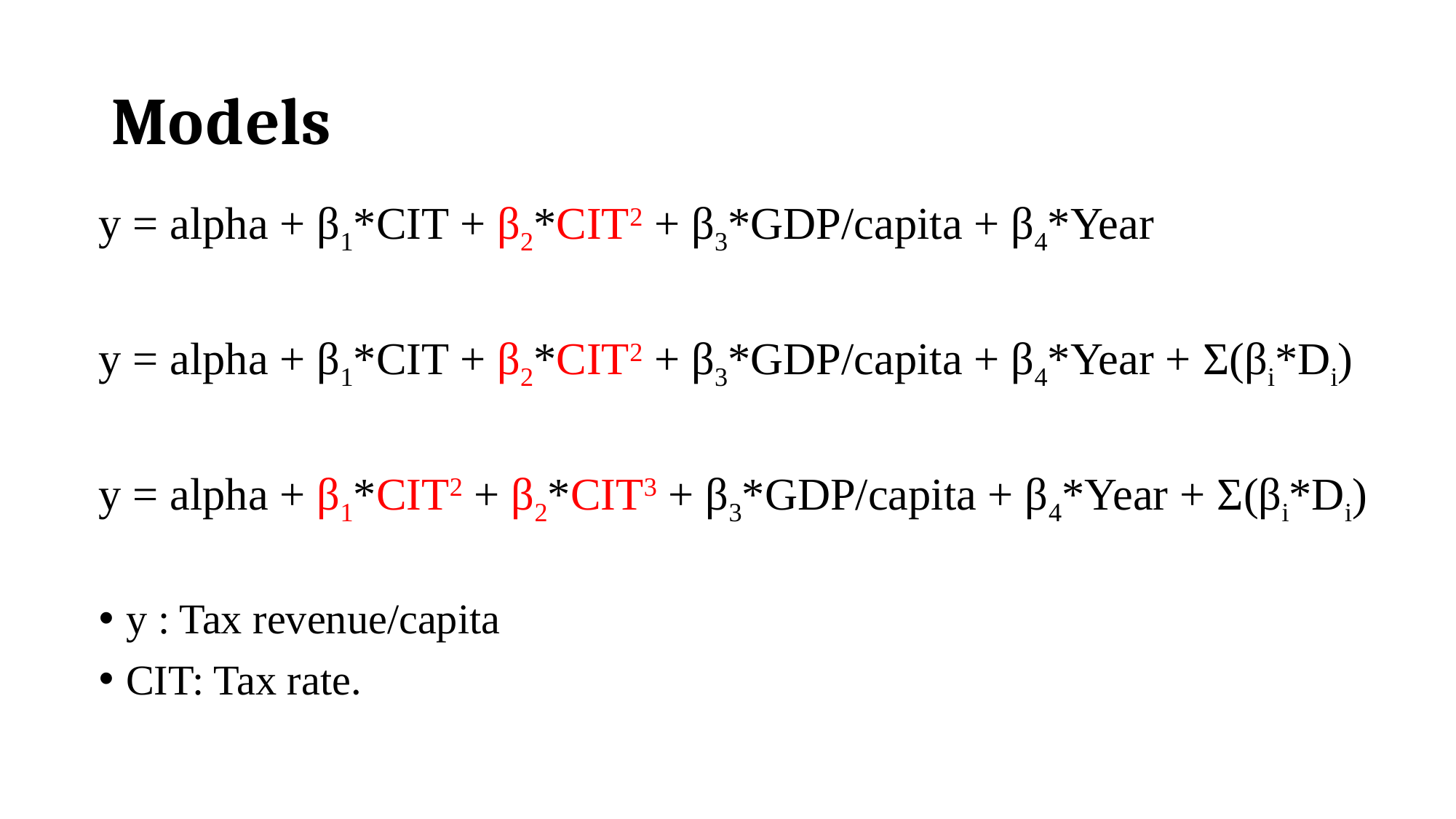

# Models
y = alpha + β1*CIT + β2*CIT2 + β3*GDP/capita + β4*Year

y = alpha + β1*CIT + β2*CIT2 + β3*GDP/capita + β4*Year + Σ(βi*Di)

y = alpha + β1*CIT2 + β2*CIT3 + β3*GDP/capita + β4*Year + Σ(βi*Di)

y : Tax revenue/capita
CIT: Tax rate.